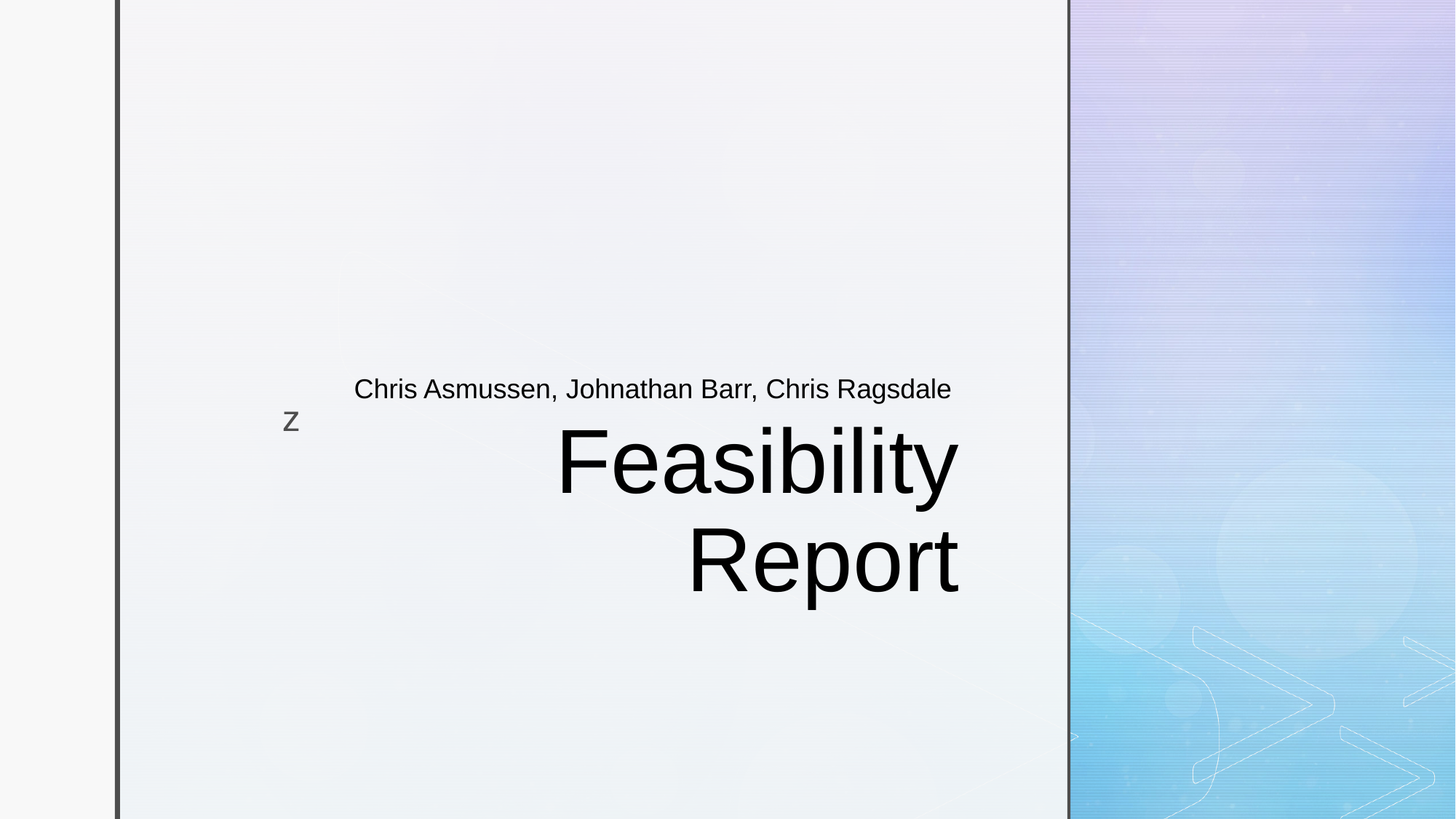

Chris Asmussen, Johnathan Barr, Chris Ragsdale
# Feasibility Report